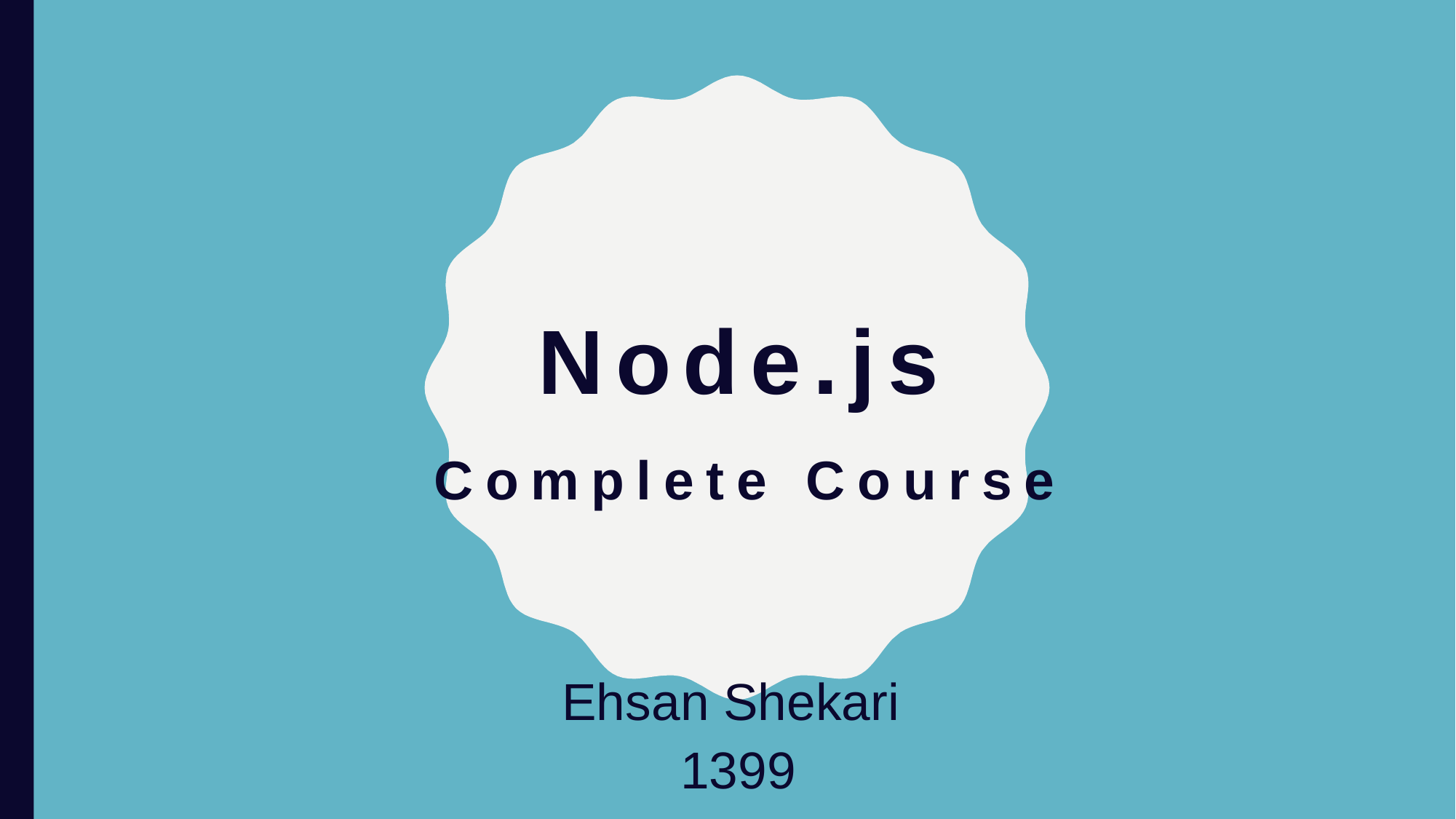

# Node.js Complete Course
Ehsan Shekari
1399